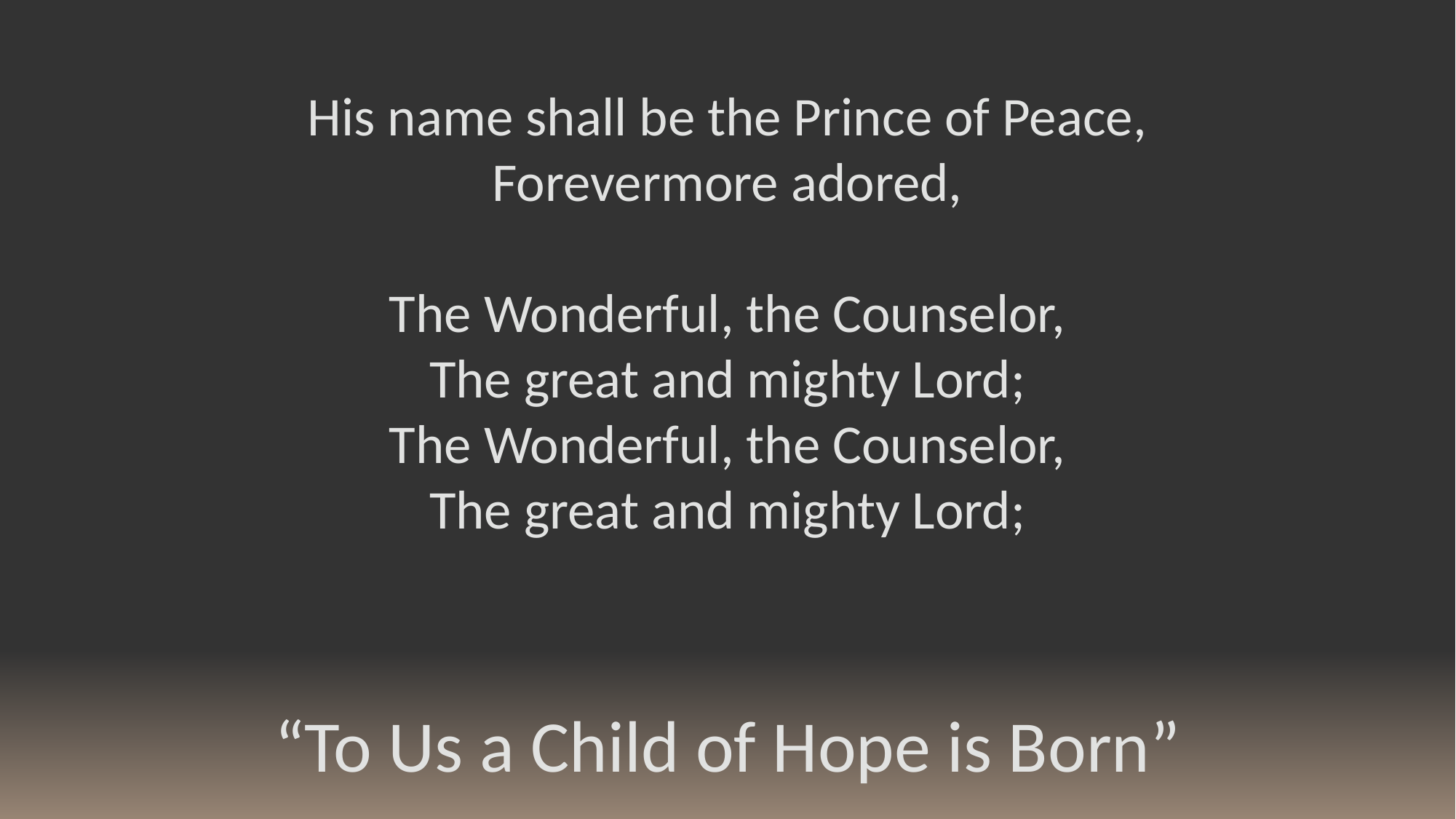

His name shall be the Prince of Peace,
Forevermore adored,

The Wonderful, the Counselor,
The great and mighty Lord;
The Wonderful, the Counselor,
The great and mighty Lord;

“To Us a Child of Hope is Born”